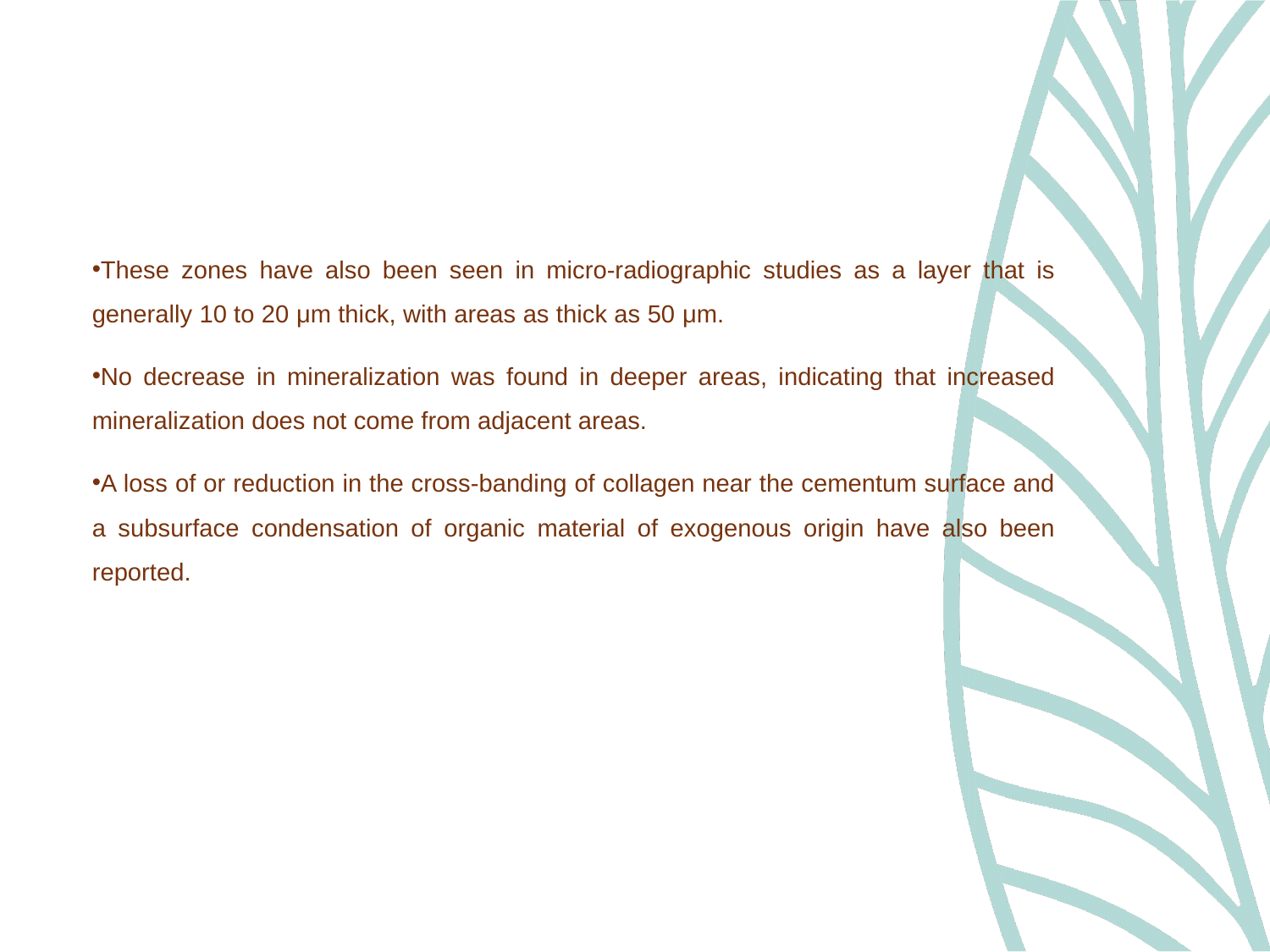

These zones have also been seen in micro-radiographic studies as a layer that is generally 10 to 20 μm thick, with areas as thick as 50 μm.
No decrease in mineralization was found in deeper areas, indicating that increased mineralization does not come from adjacent areas.
A loss of or reduction in the cross-banding of collagen near the cementum surface and a subsurface condensation of organic material of exogenous origin have also been reported.